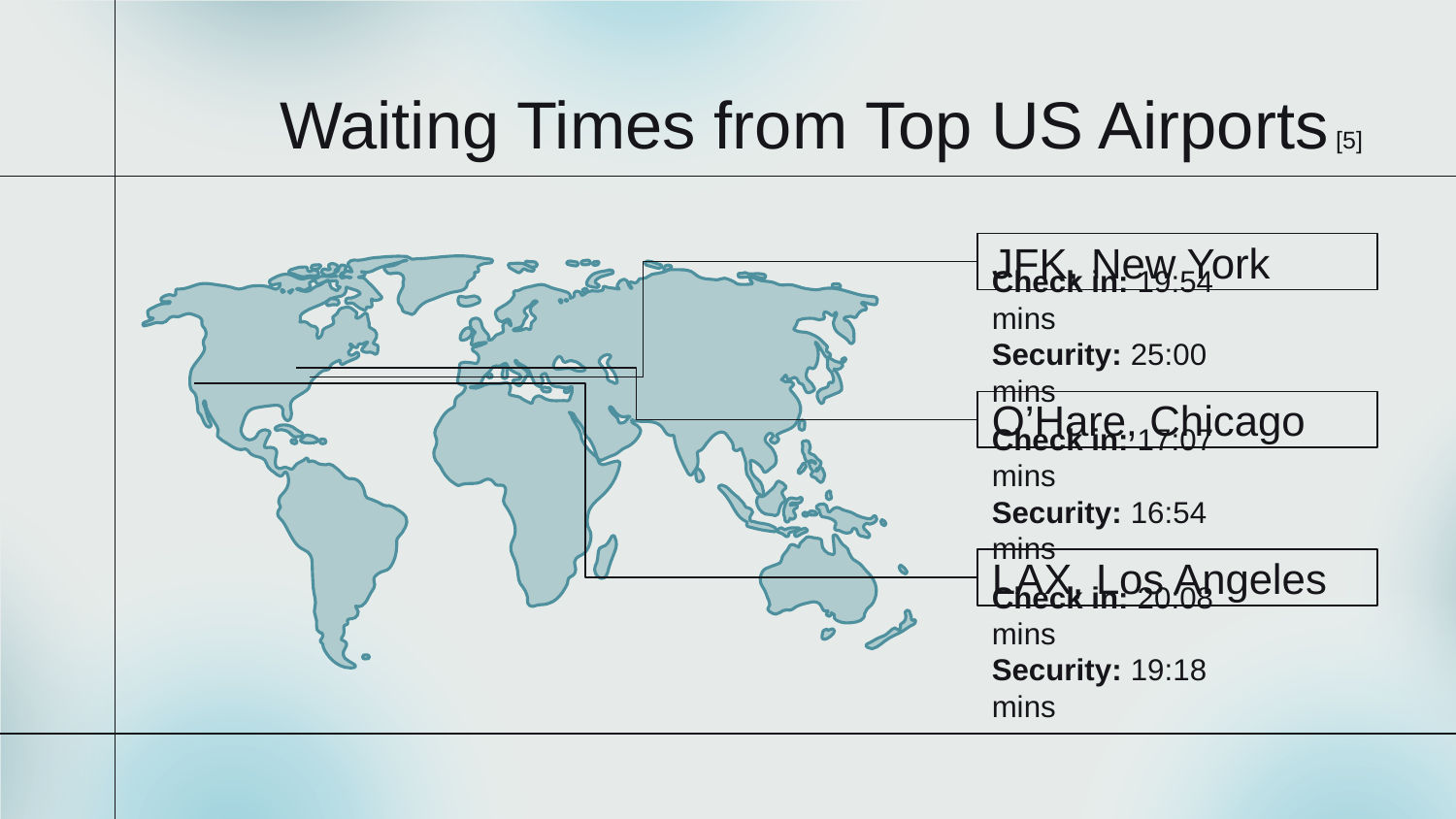

# Waiting Times from Top US Airports [5]
JFK, New York

Check in: 19:54 mins
Security: 25:00 mins
O’Hare, Chicago
Check in: 17:07 mins
Security: 16:54 mins
LAX, Los Angeles
Check in: 20:08 mins
Security: 19:18 mins